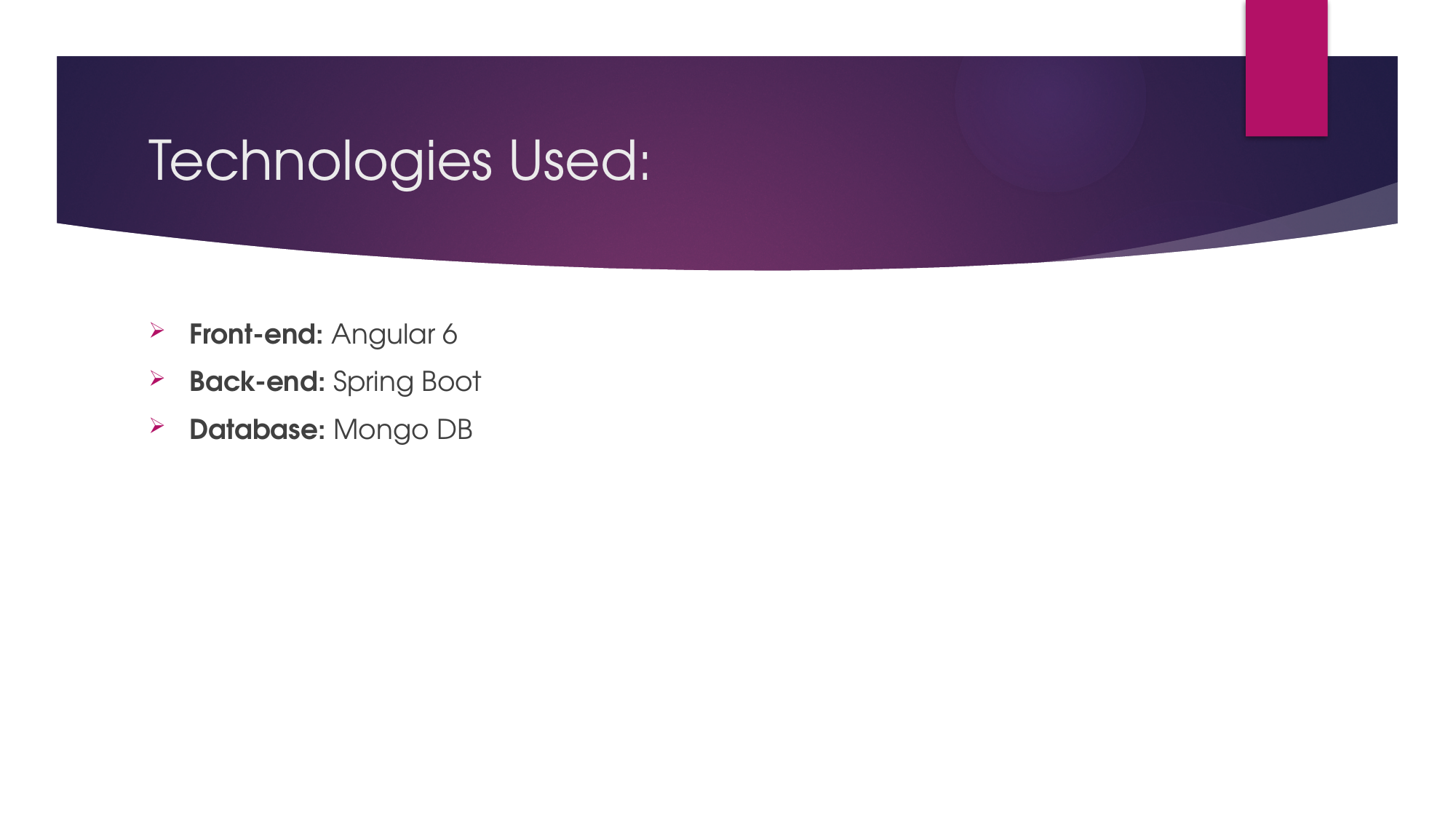

# Technologies Used:
Front-end: Angular 6
Back-end: Spring Boot
Database: Mongo DB